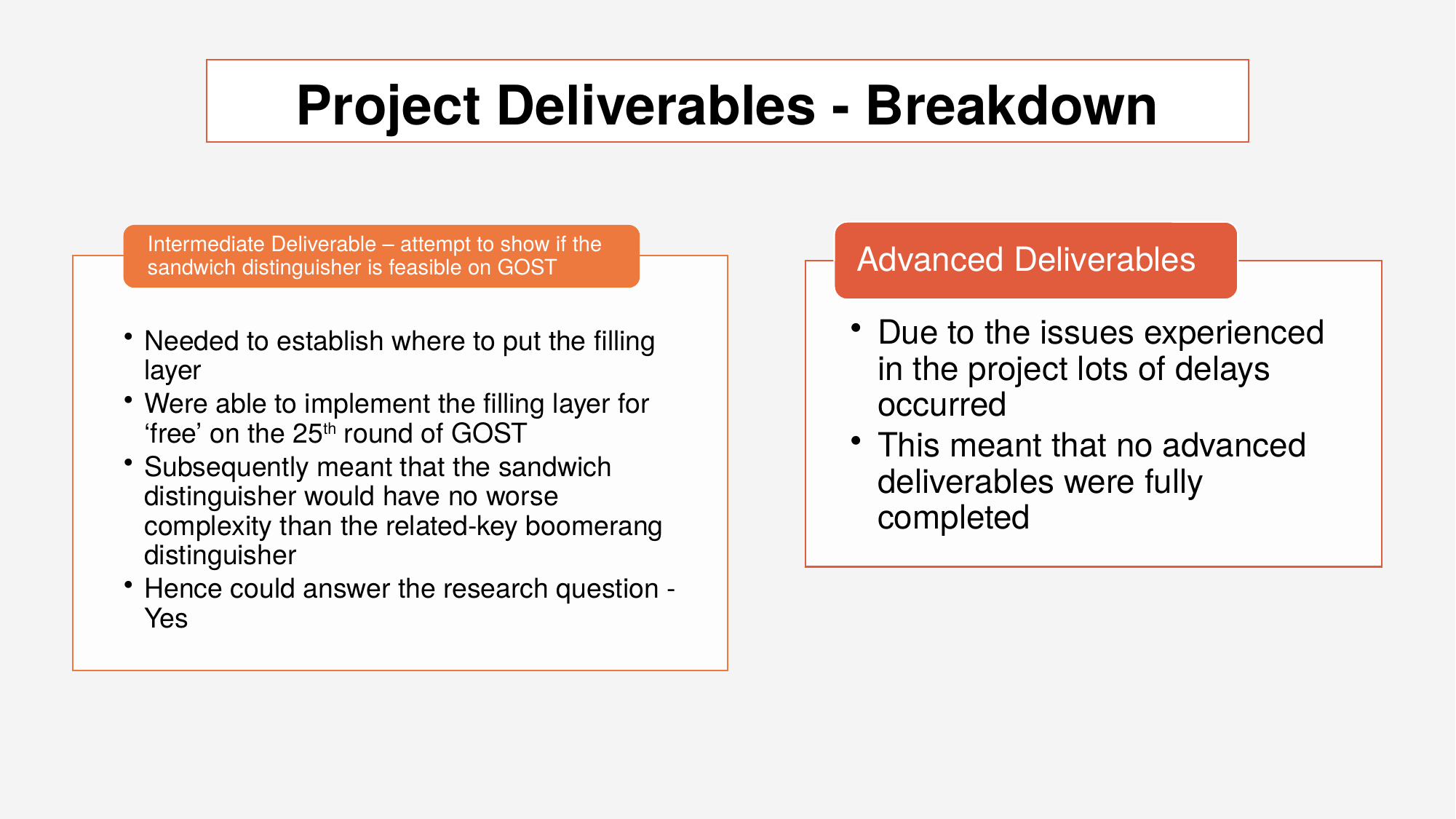

# Project Deliverables - Breakdown
Needed to establish where to put the filling layer
Were able to implement the filling layer for ‘free’ on the 25th round of GOST
Subsequently meant that the sandwich distinguisher would have no worse complexity than the related-key boomerang distinguisher
Hence could answer the research question - Yes
Intermediate Deliverable – attempt to show if the sandwich distinguisher is feasible on GOST
Due to the issues experienced in the project lots of delays occurred
This meant that no advanced deliverables were fully completed
Advanced Deliverables